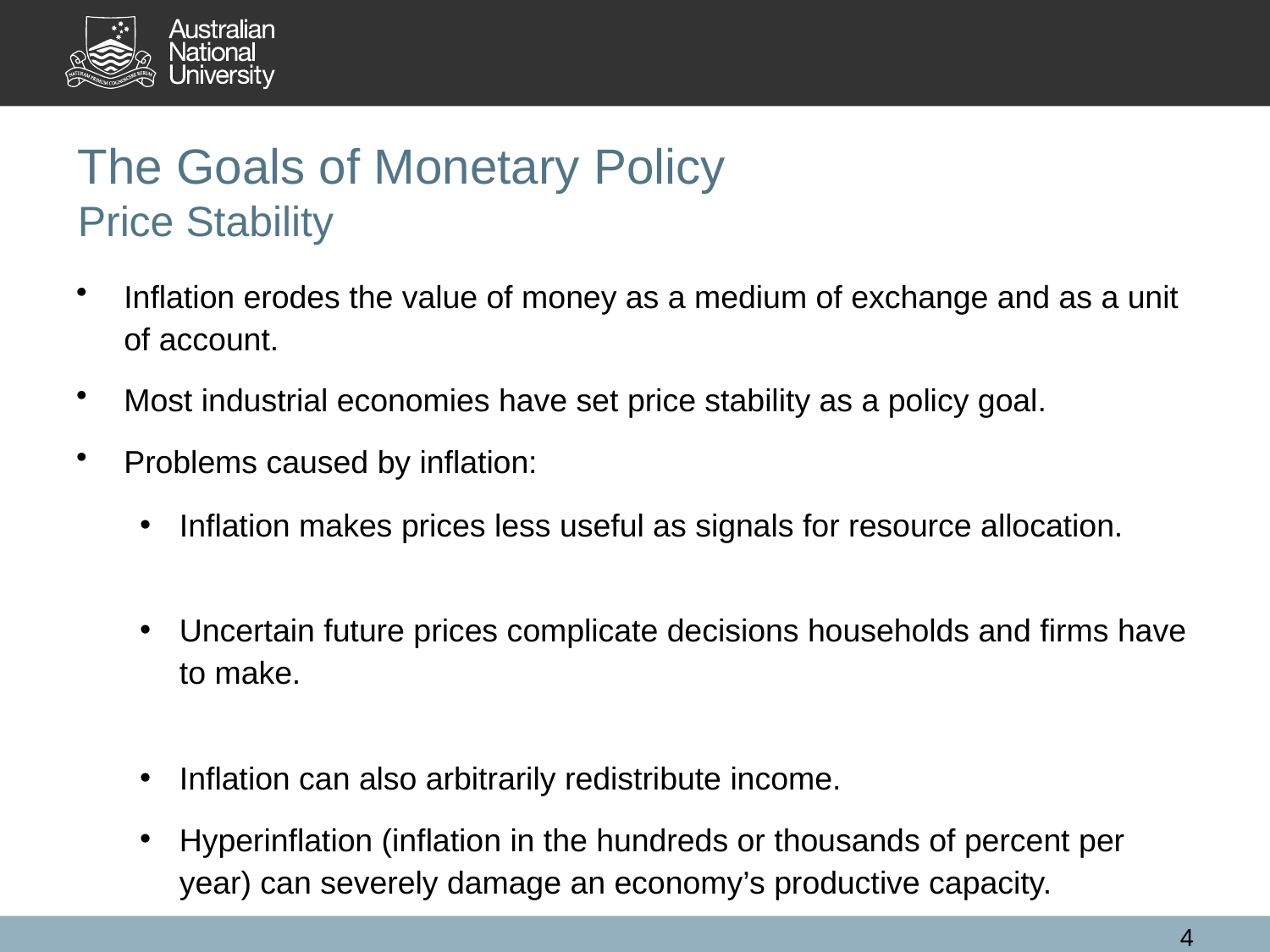

# The Goals of Monetary Policy Price Stability
Inflation erodes the value of money as a medium of exchange and as a unit of account.

Most industrial economies have set price stability as a policy goal.

Problems caused by inflation:

Inflation makes prices less useful as signals for resource allocation.

Uncertain future prices complicate decisions households and firms have to make.

Inflation can also arbitrarily redistribute income.

Hyperinflation (inflation in the hundreds or thousands of percent per year) can severely damage an economy’s productive capacity.

4